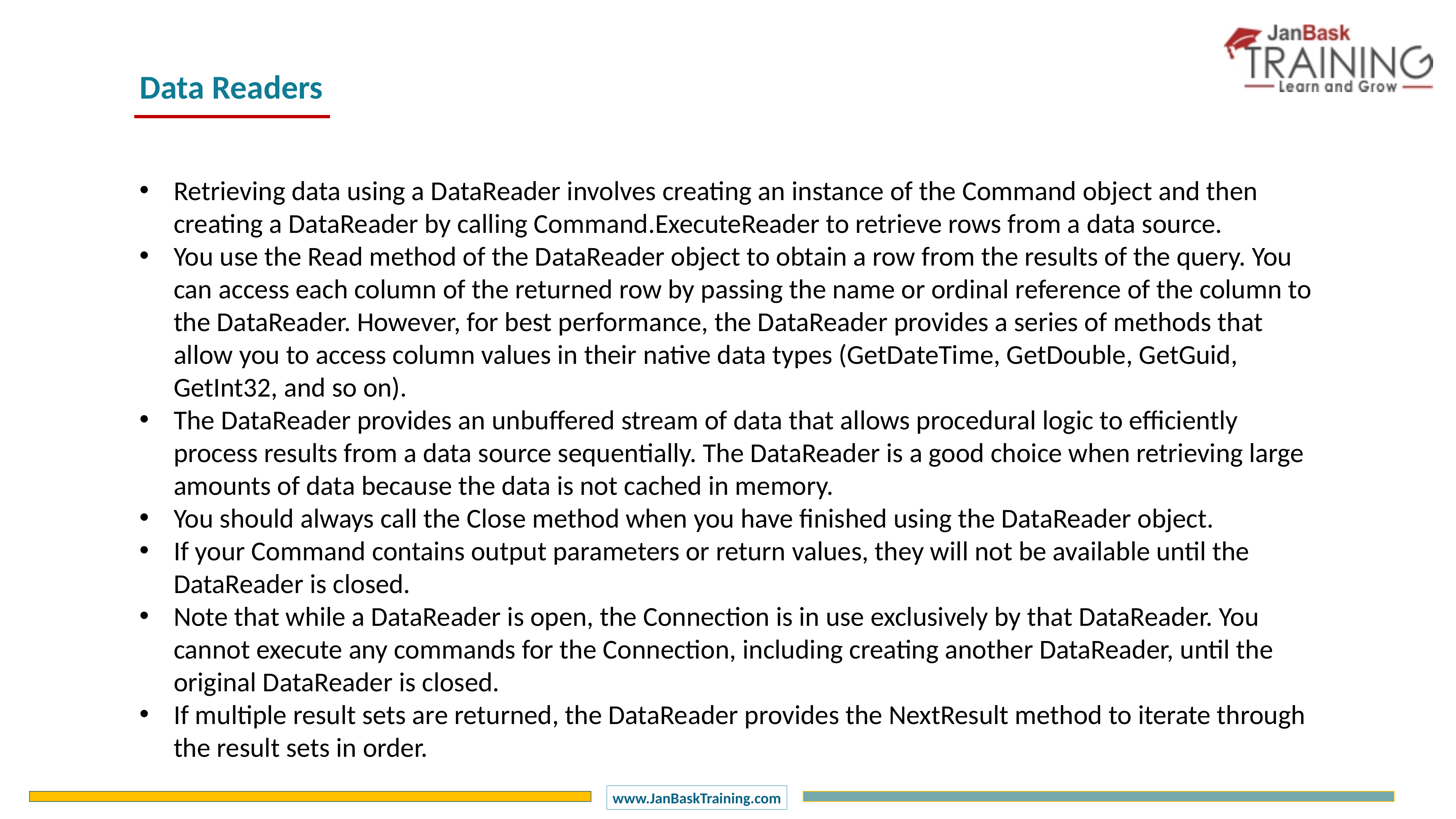

Data Readers
Retrieving data using a DataReader involves creating an instance of the Command object and then creating a DataReader by calling Command.ExecuteReader to retrieve rows from a data source.
You use the Read method of the DataReader object to obtain a row from the results of the query. You can access each column of the returned row by passing the name or ordinal reference of the column to the DataReader. However, for best performance, the DataReader provides a series of methods that allow you to access column values in their native data types (GetDateTime, GetDouble, GetGuid, GetInt32, and so on).
The DataReader provides an unbuffered stream of data that allows procedural logic to efficiently process results from a data source sequentially. The DataReader is a good choice when retrieving large amounts of data because the data is not cached in memory.
You should always call the Close method when you have finished using the DataReader object.
If your Command contains output parameters or return values, they will not be available until the DataReader is closed.
Note that while a DataReader is open, the Connection is in use exclusively by that DataReader. You cannot execute any commands for the Connection, including creating another DataReader, until the original DataReader is closed.
If multiple result sets are returned, the DataReader provides the NextResult method to iterate through the result sets in order.